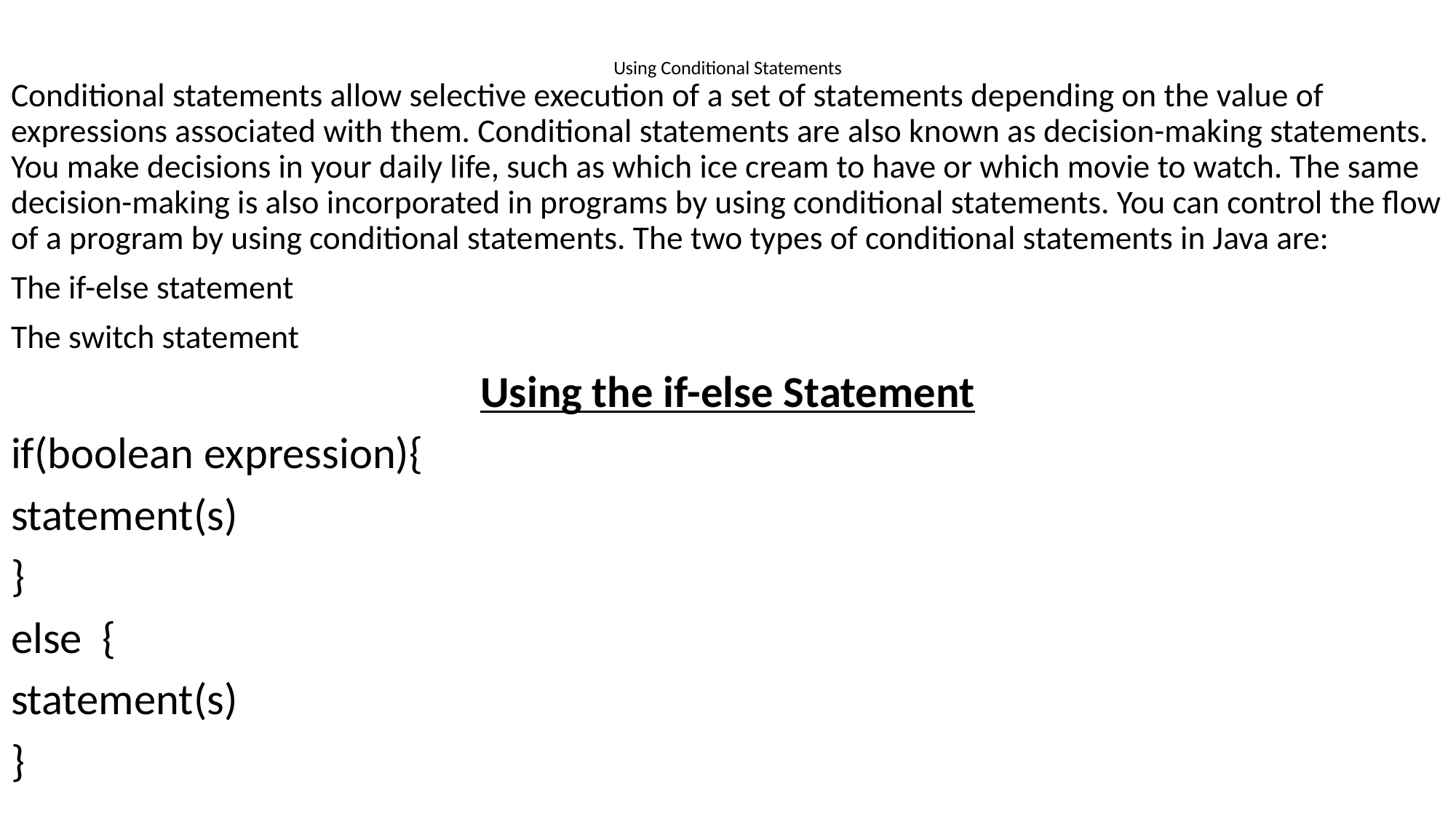

# Using Conditional Statements
Conditional statements allow selective execution of a set of statements depending on the value of expressions associated with them. Conditional statements are also known as decision-making statements. You make decisions in your daily life, such as which ice cream to have or which movie to watch. The same decision-making is also incorporated in programs by using conditional statements. You can control the flow of a program by using conditional statements. The two types of conditional statements in Java are:
The if-else statement
The switch statement
Using the if-else Statement
if(boolean expression){
statement(s)
}
else  {
statement(s)
}